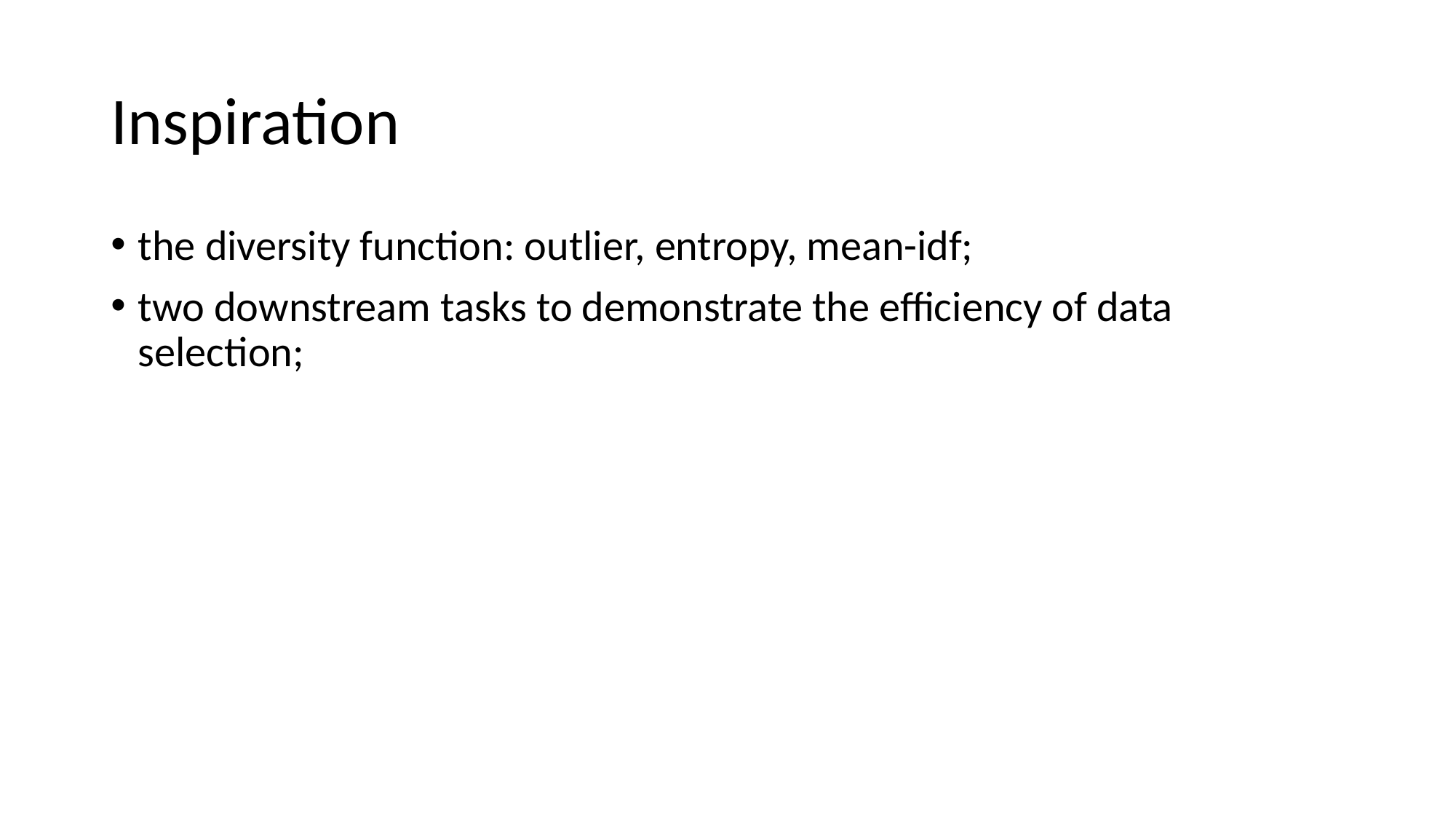

# Inspiration
the diversity function: outlier, entropy, mean-idf;
two downstream tasks to demonstrate the efficiency of data selection;